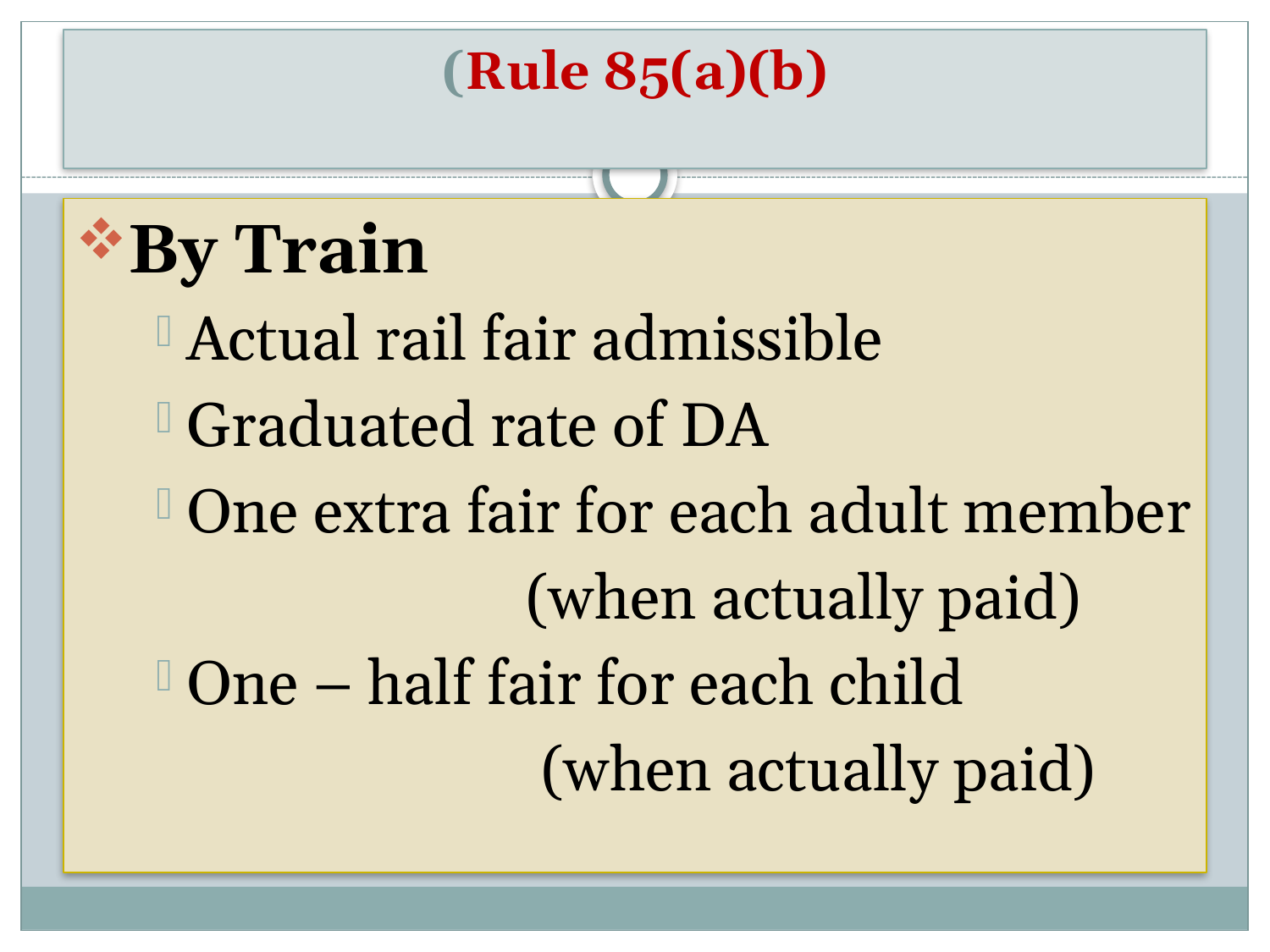

# (Rule 85(a)(b)
By Train
Actual rail fair admissible
Graduated rate of DA
One extra fair for each adult member
                         (when actually paid)
One – half fair for each child
                          (when actually paid)